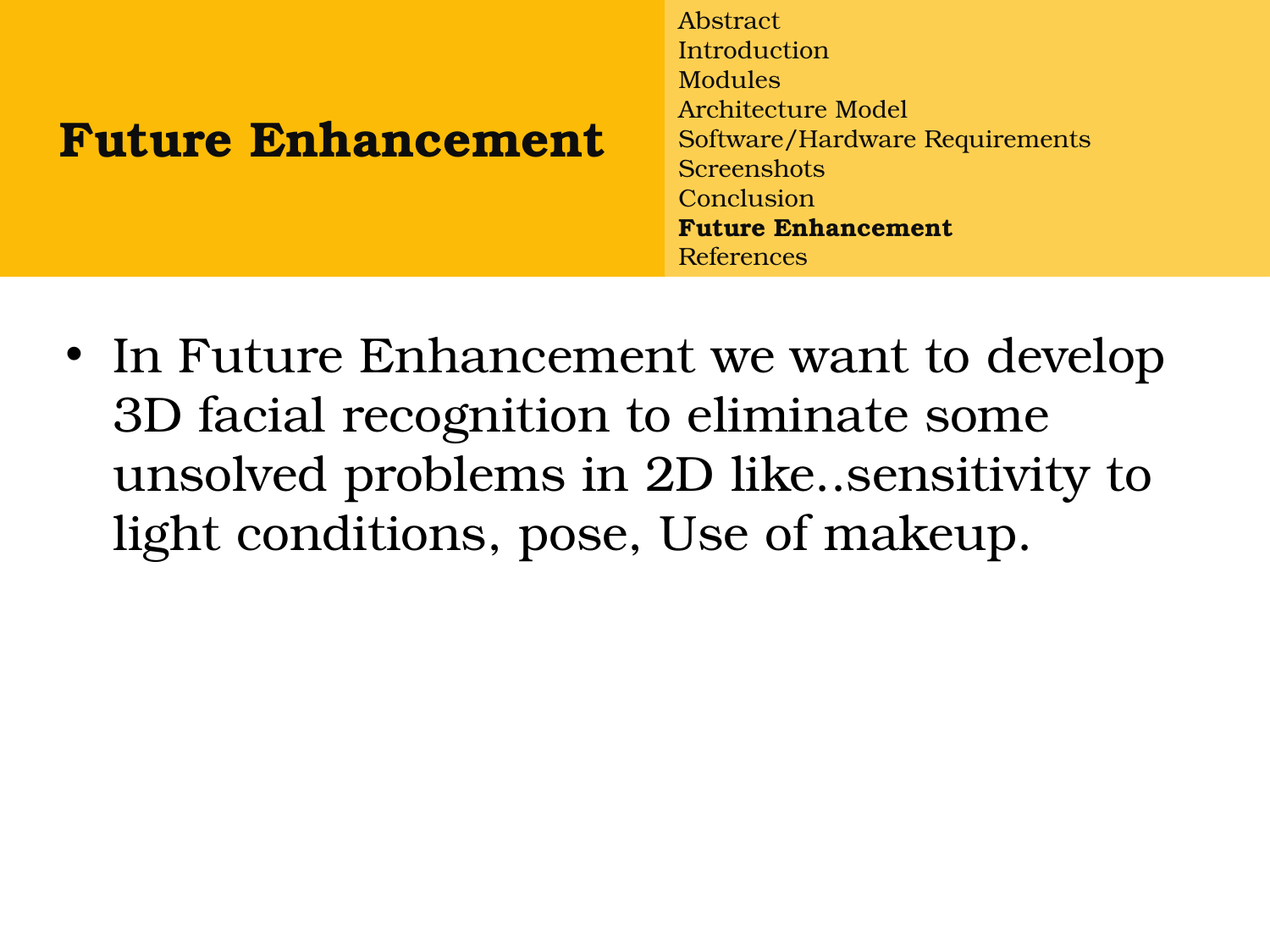

Future Enhancement
Abstract
Introduction
Modules
Architecture Model
Software/Hardware Requirements
Screenshots
Conclusion
Future Enhancement
References
#
In Future Enhancement we want to develop 3D facial recognition to eliminate some unsolved problems in 2D like..sensitivity to light conditions, pose, Use of makeup.